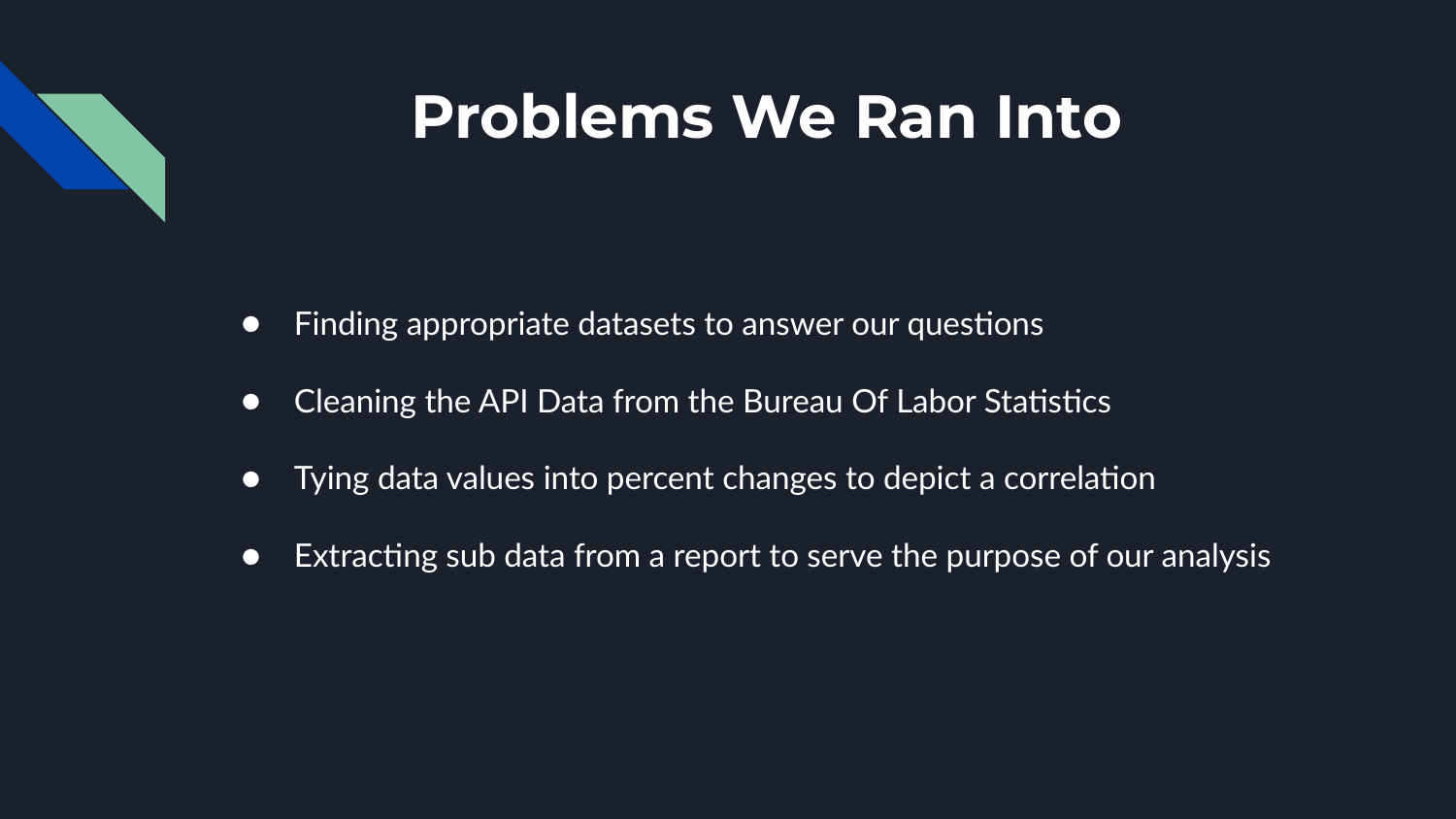

# Problems We Ran Into
Finding appropriate datasets to answer our questions
Cleaning the API Data from the Bureau Of Labor Statistics
Tying data values into percent changes to depict a correlation
Extracting sub data from a report to serve the purpose of our analysis